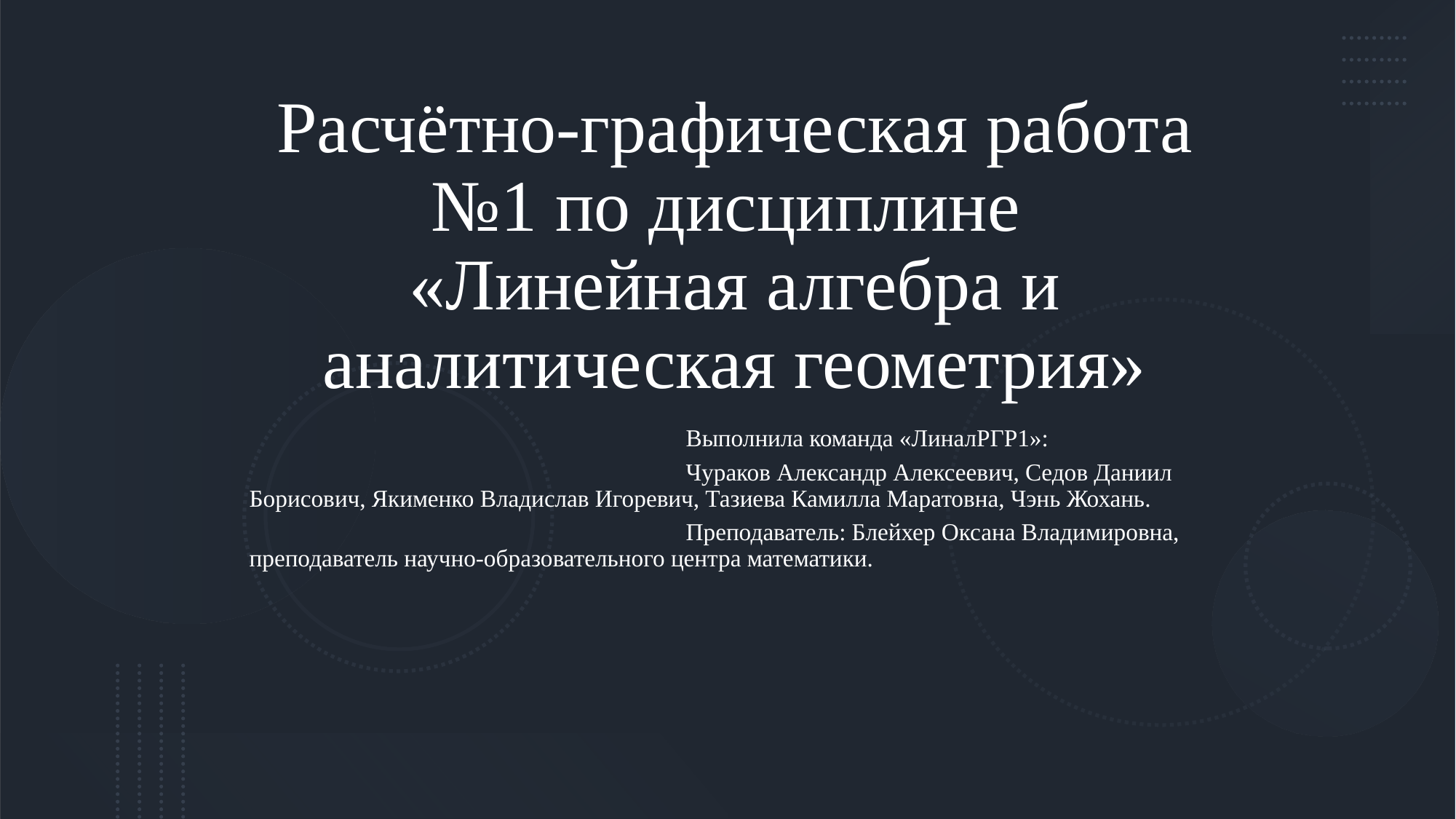

# Расчётно-графическая работа №1 по дисциплине «Линейная алгебра и аналитическая геометрия»

Выполнила команда «ЛиналРГР1»:
Чураков Александр Алексеевич, Седов Даниил Борисович, Якименко Владислав Игоревич, Тазиева Камилла Маратовна, Чэнь Жохань.
Преподаватель: Блейхер Оксана Владимировна, преподаватель научно-образовательного центра математики.